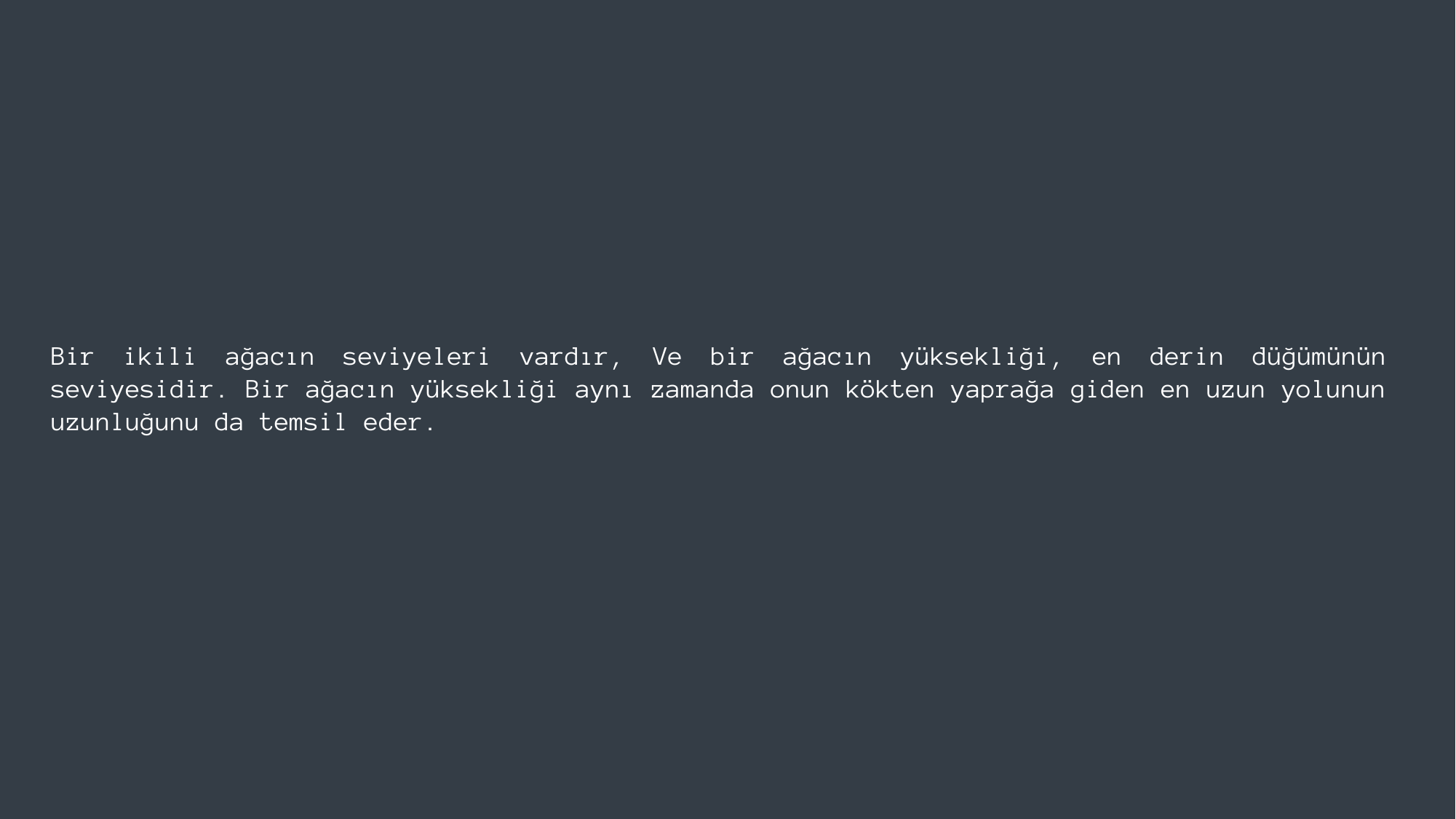

Bir ikili ağacın seviyeleri vardır, Ve bir ağacın yüksekliği, en derin düğümünün seviyesidir. Bir ağacın yüksekliği aynı zamanda onun kökten yaprağa giden en uzun yolunun uzunluğunu da temsil eder.